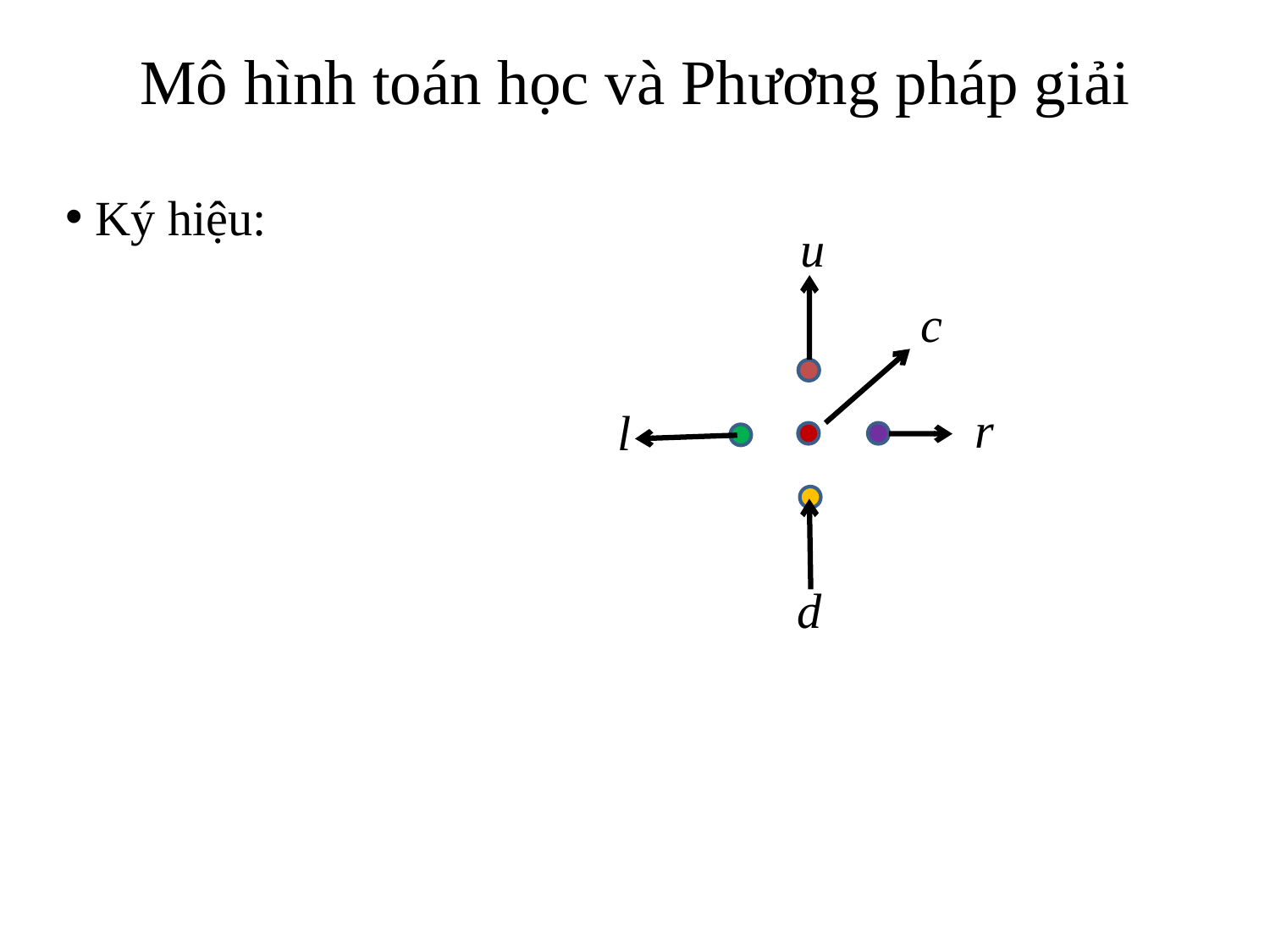

Mô hình toán học và Phương pháp giải
Ký hiệu:

u
c

r
l

d